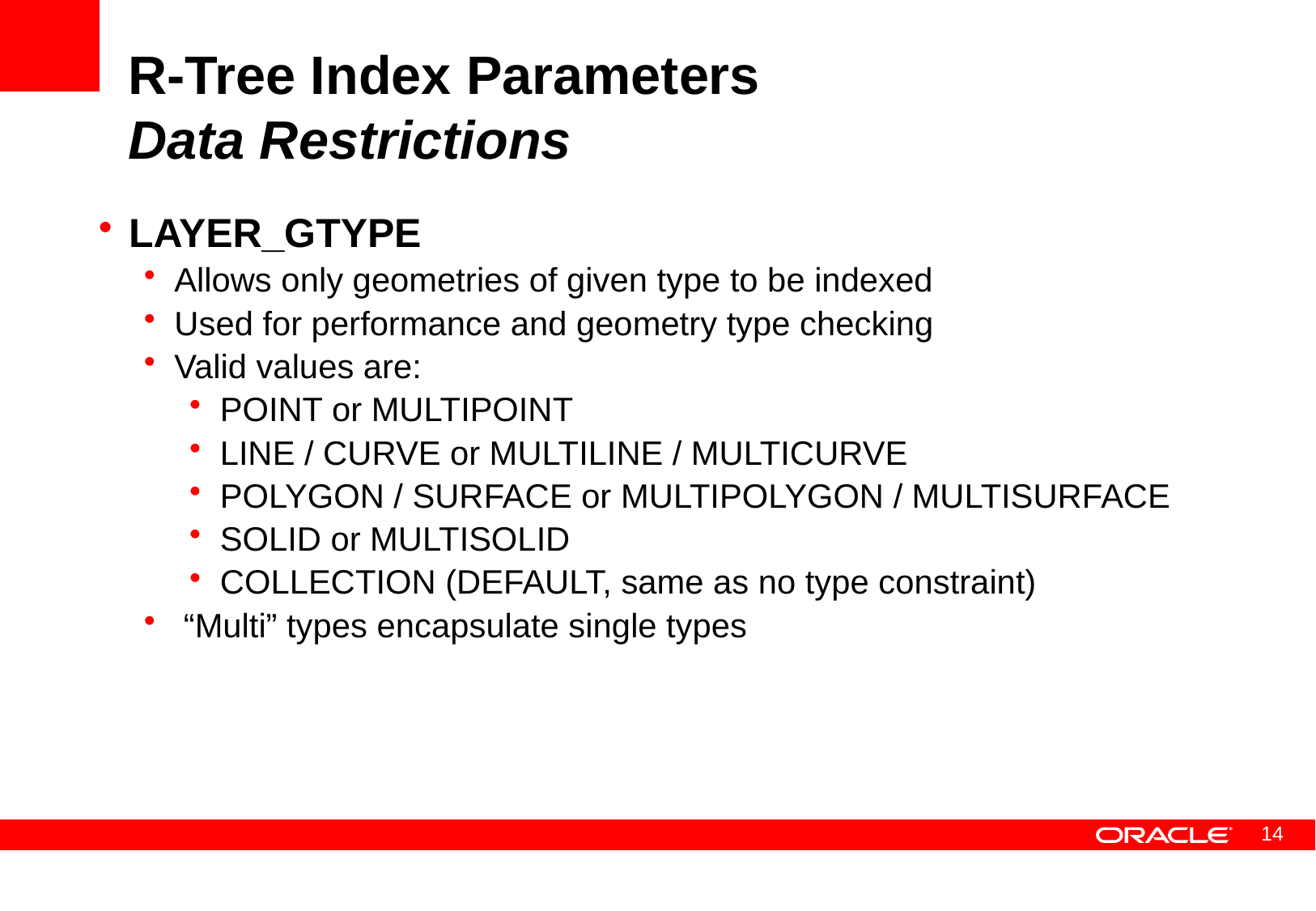

# R-Tree Index Parameters Data Restrictions
LAYER_GTYPE
Allows only geometries of given type to be indexed
Used for performance and geometry type checking
Valid values are:
POINT or MULTIPOINT
LINE / CURVE or MULTILINE / MULTICURVE
POLYGON / SURFACE or MULTIPOLYGON / MULTISURFACE
SOLID or MULTISOLID
COLLECTION (DEFAULT, same as no type constraint)
 “Multi” types encapsulate single types